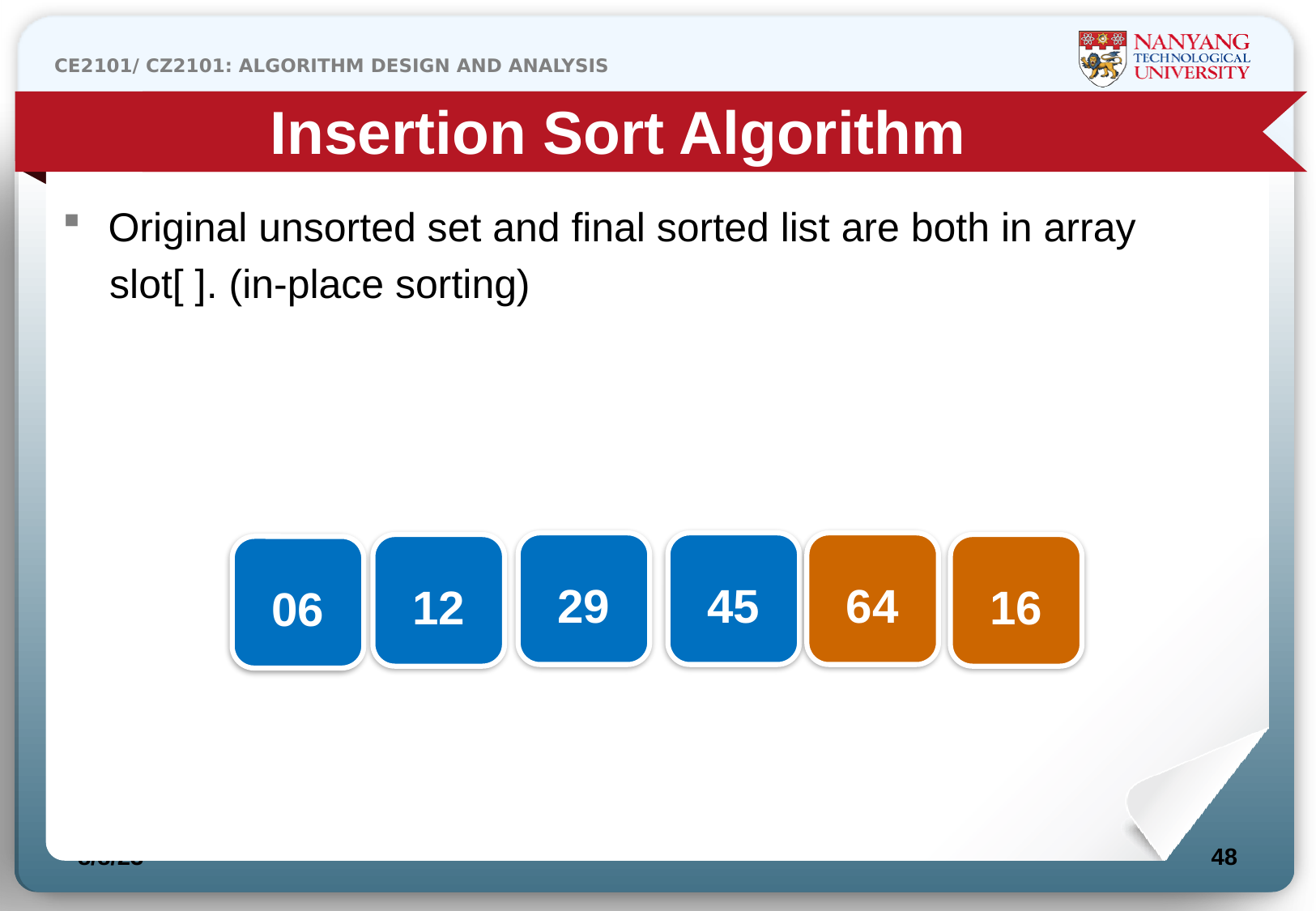

Insertion Sort Algorithm
Original unsorted set and final sorted list are both in array
slot[ ]. (in-place sorting)

29
45
64
12
16
06